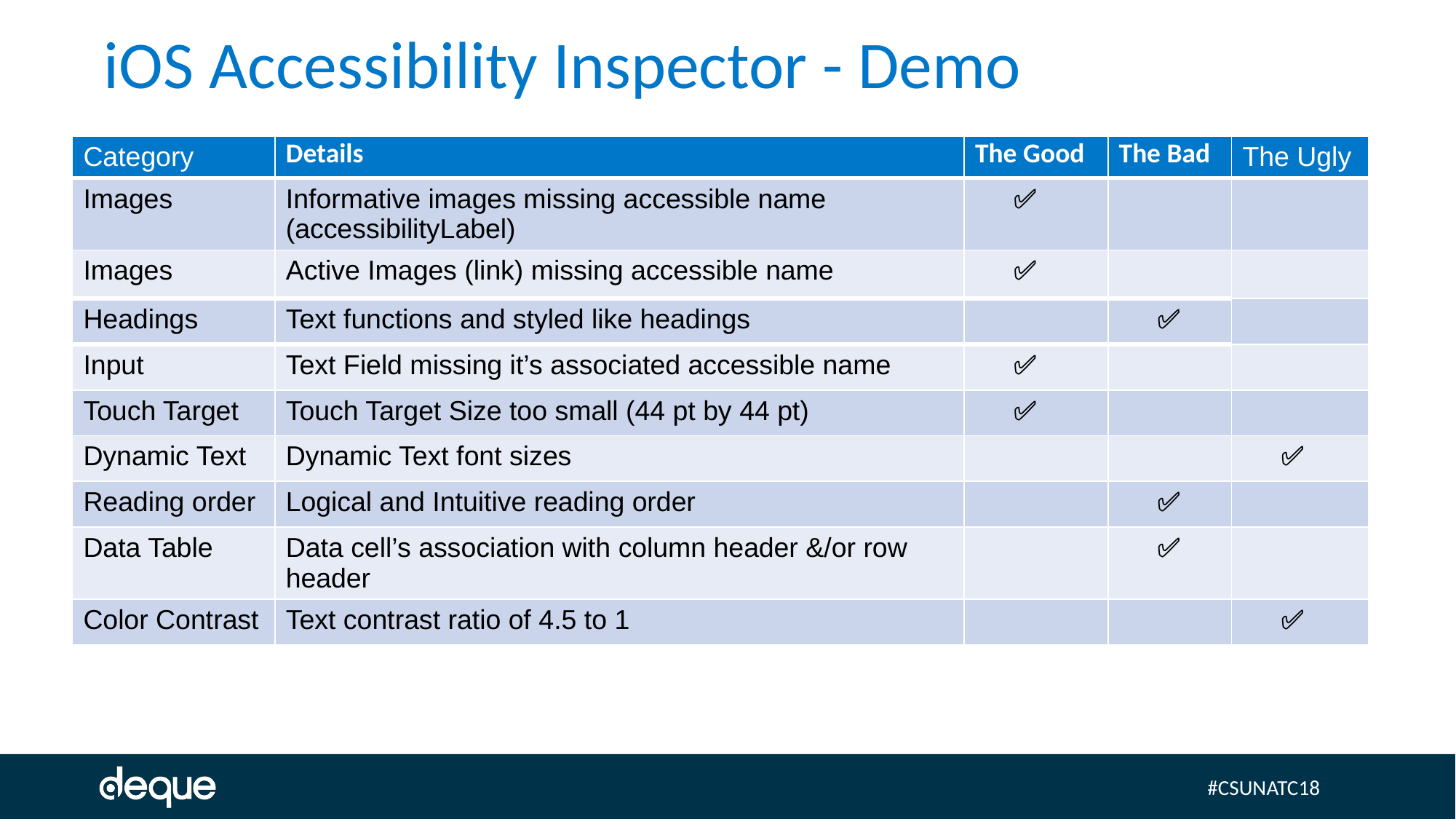

# iOS Accessibility Inspector - Demo
| Category | Details | The Good | The Bad | The Ugly |
| --- | --- | --- | --- | --- |
| Images | Informative images missing accessible name (accessibilityLabel) | ✅ |  |  |
| Images | Active Images (link) missing accessible name | ✅ |  |  |
| Headings | Text functions and styled like headings |  | ✅ |  |
| Input | Text Field missing it’s associated accessible name | ✅ |  |  |
| Touch Target | Touch Target Size too small (44 pt by 44 pt) | ✅ |  |  |
| Dynamic Text | Dynamic Text font sizes |  |  | ✅ |
| Reading order | Logical and Intuitive reading order |  | ✅ |  |
| Data Table | Data cell’s association with column header &/or row header |  | ✅ |  |
| Color Contrast | Text contrast ratio of 4.5 to 1 |  |  | ✅ |